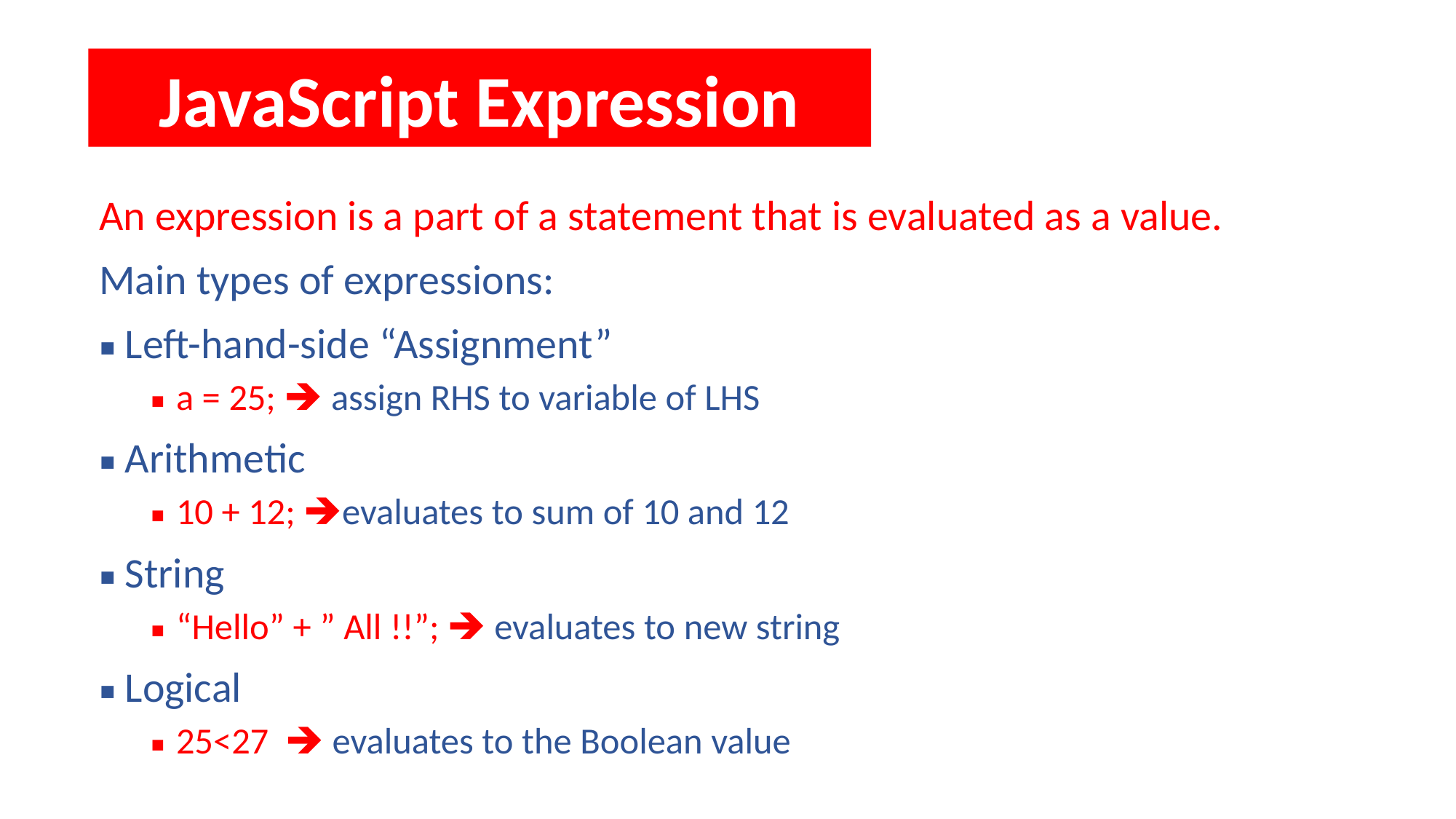

JavaScript Expression
An expression is a part of a statement that is evaluated as a value.
Main types of expressions:
Left-hand-side “Assignment”
a = 25; 🡺 assign RHS to variable of LHS
Arithmetic
10 + 12; 🡺evaluates to sum of 10 and 12
String
“Hello” + ” All !!”; 🡺 evaluates to new string
Logical
25<27  🡺 evaluates to the Boolean value